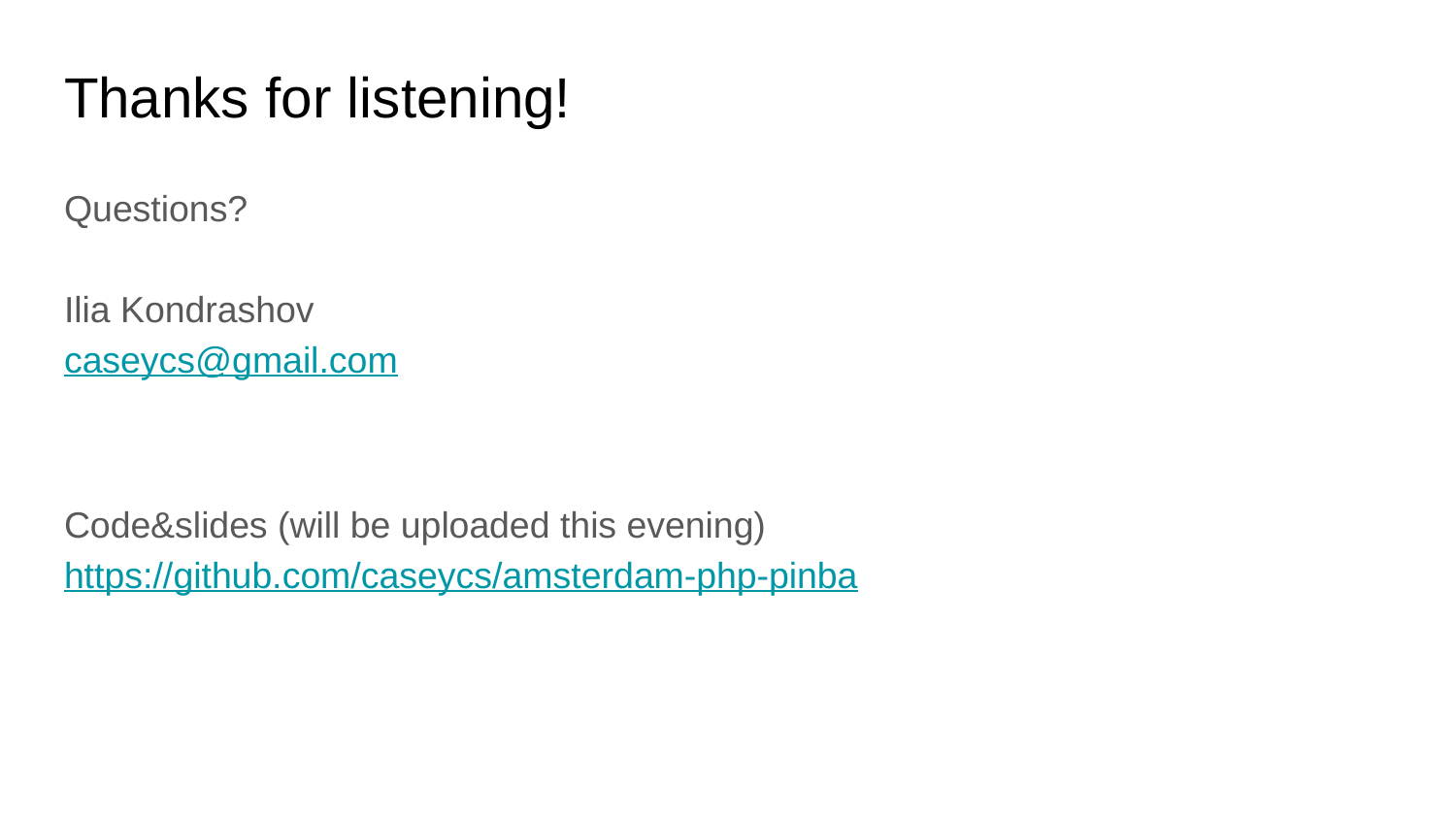

# Thanks for listening!
Questions?
Ilia Kondrashov
caseycs@gmail.com

Code&slides (will be uploaded this evening)
https://github.com/caseycs/amsterdam-php-pinba